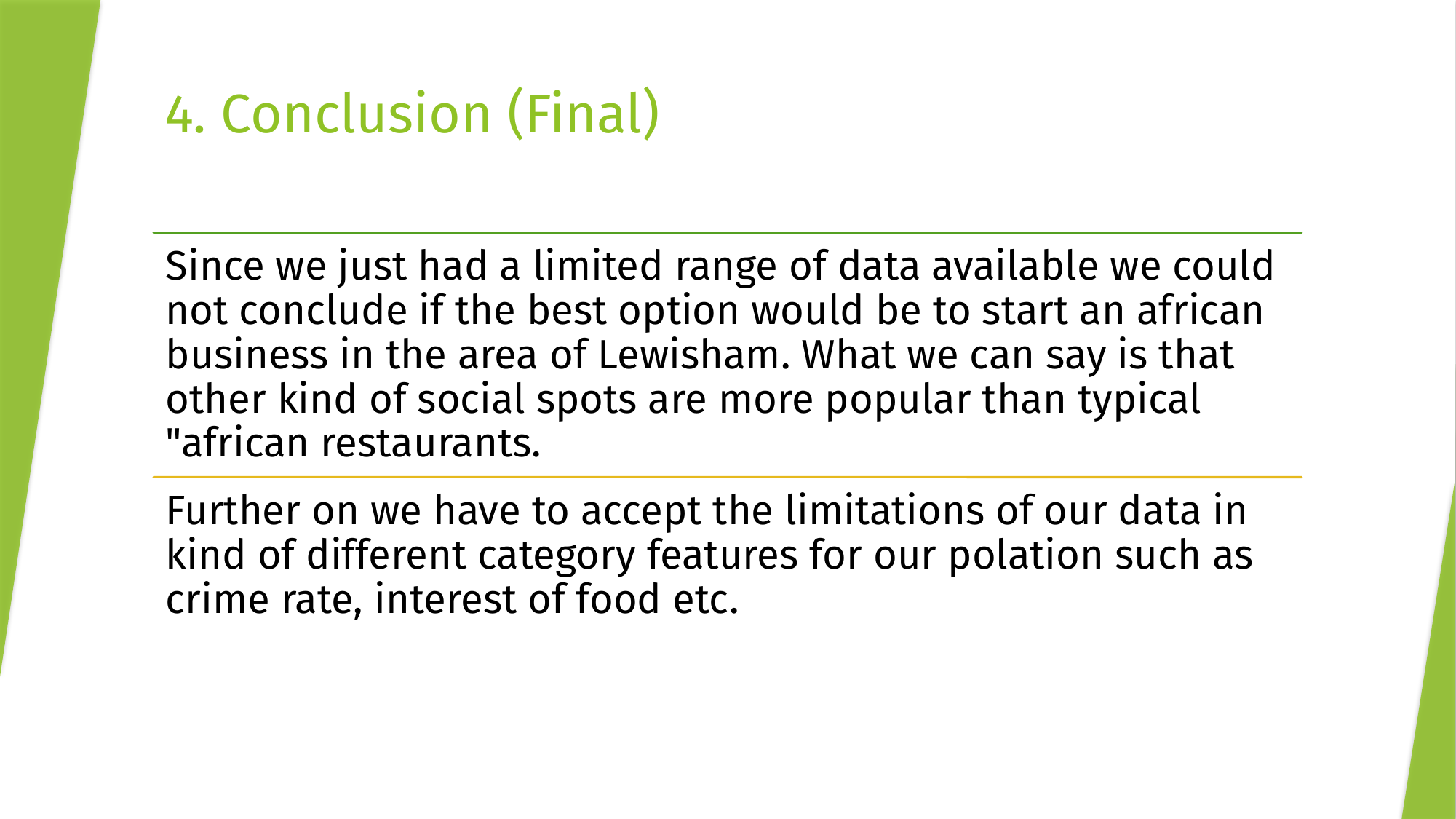

# 4. Conclusion (Final)
Since we just had a limited range of data available we could not conclude if the best option would be to start an african business in the area of Lewisham. What we can say is that other kind of social spots are more popular than typical "african restaurants.
Further on we have to accept the limitations of our data in kind of different category features for our polation such as crime rate, interest of food etc.